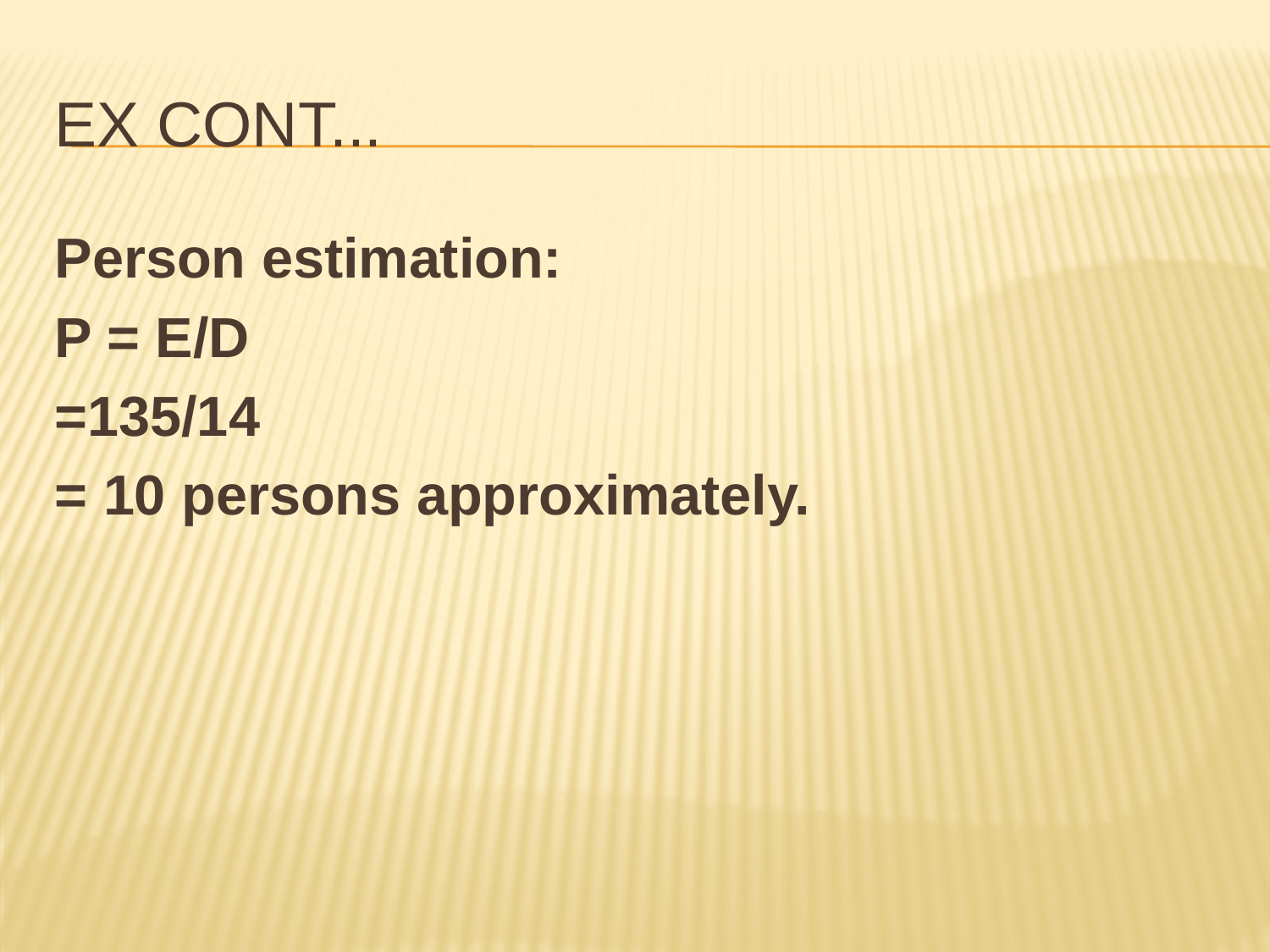

# Ex cont...
Person estimation:
P = E/D
=135/14
= 10 persons approximately.